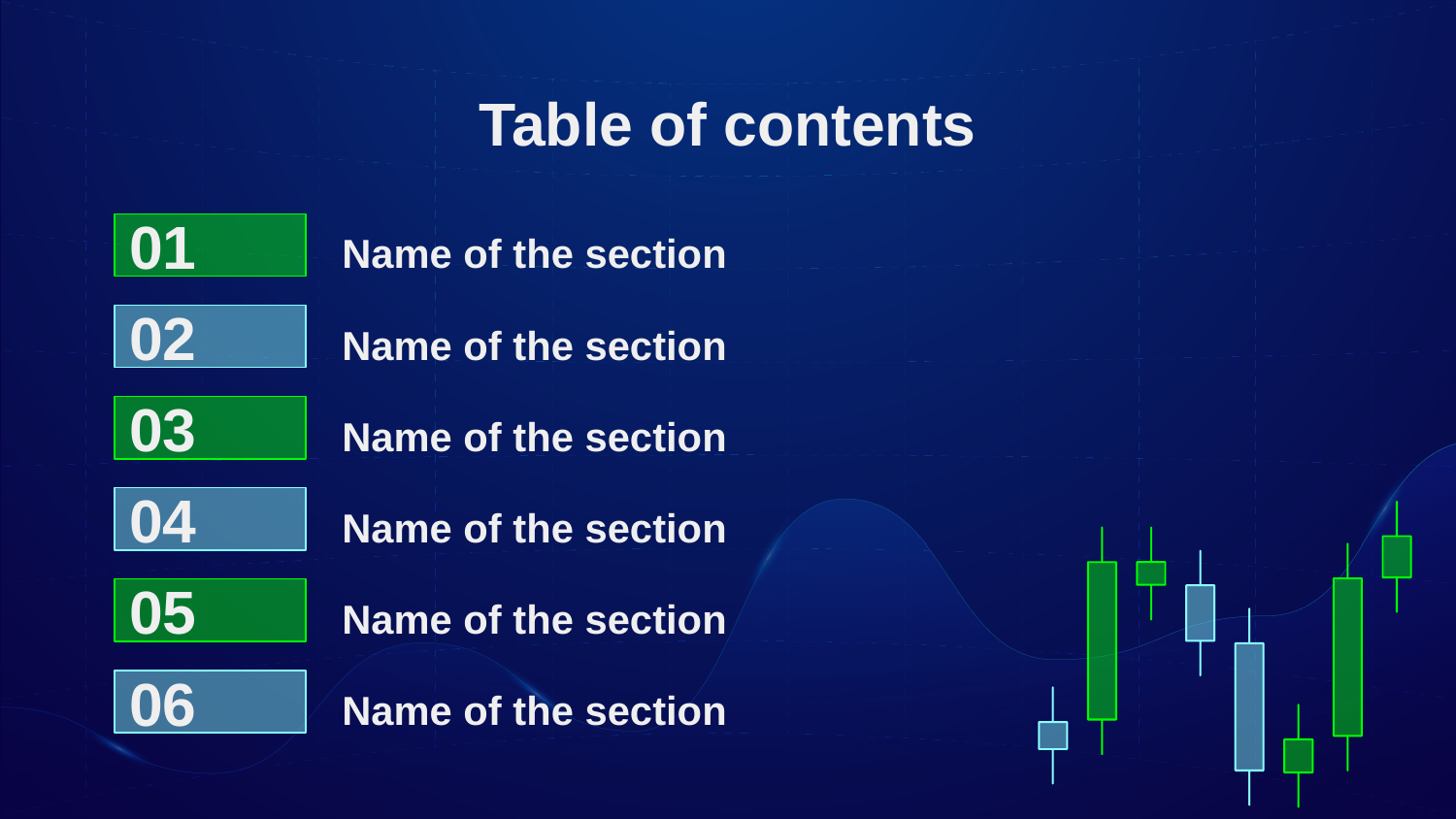

# Table of contents
01
Name of the section
02
Name of the section
03
Name of the section
04
Name of the section

05
Name of the section
06
Name of the section